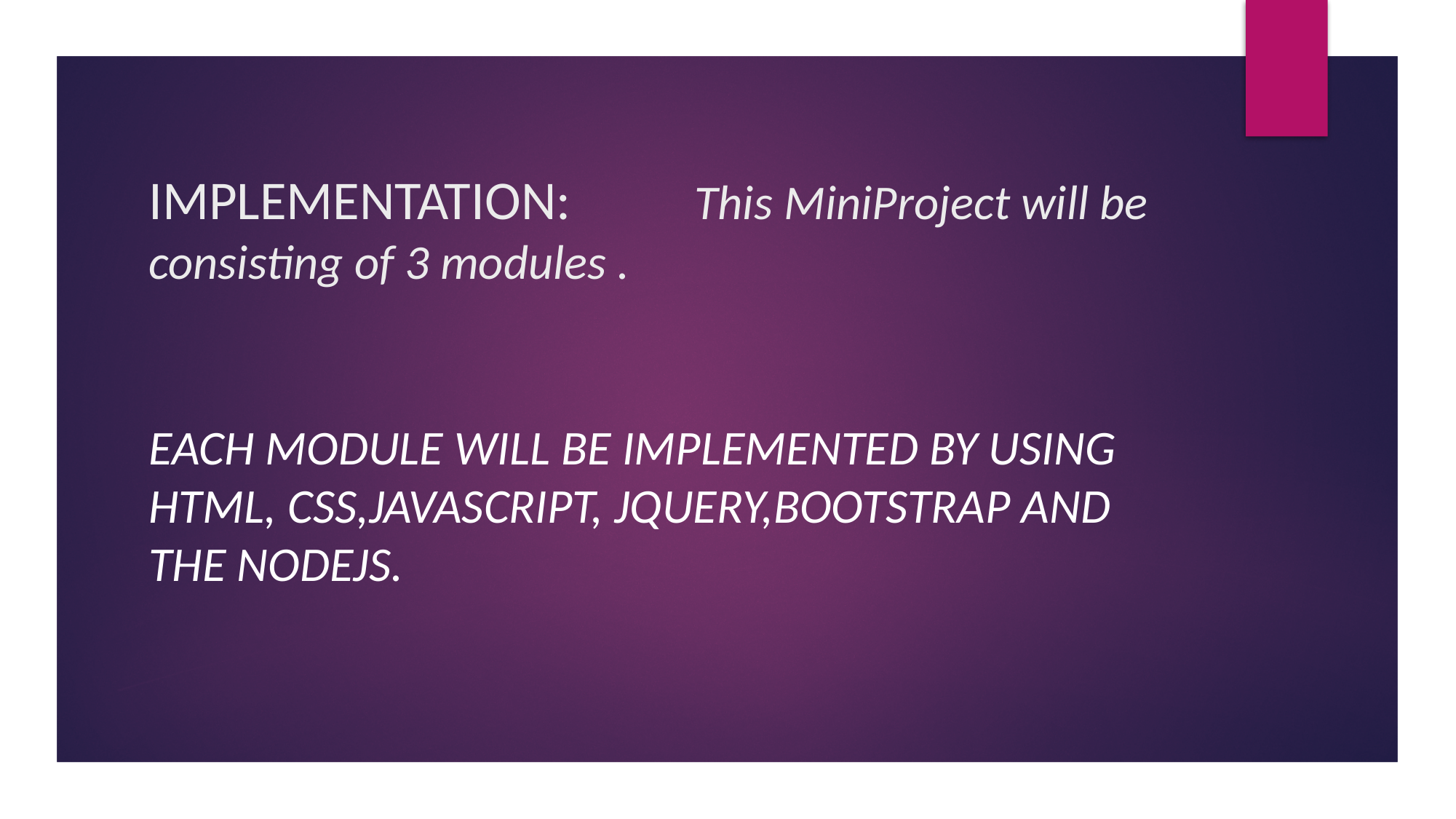

# IMPLEMENTATION:		This MiniProject will be consisting of 3 modules .
									Each Module will be implemented by using HTML, CSS,JAVASCRIPT, JQUERY,BOOTSTRAP and the NODEJS.